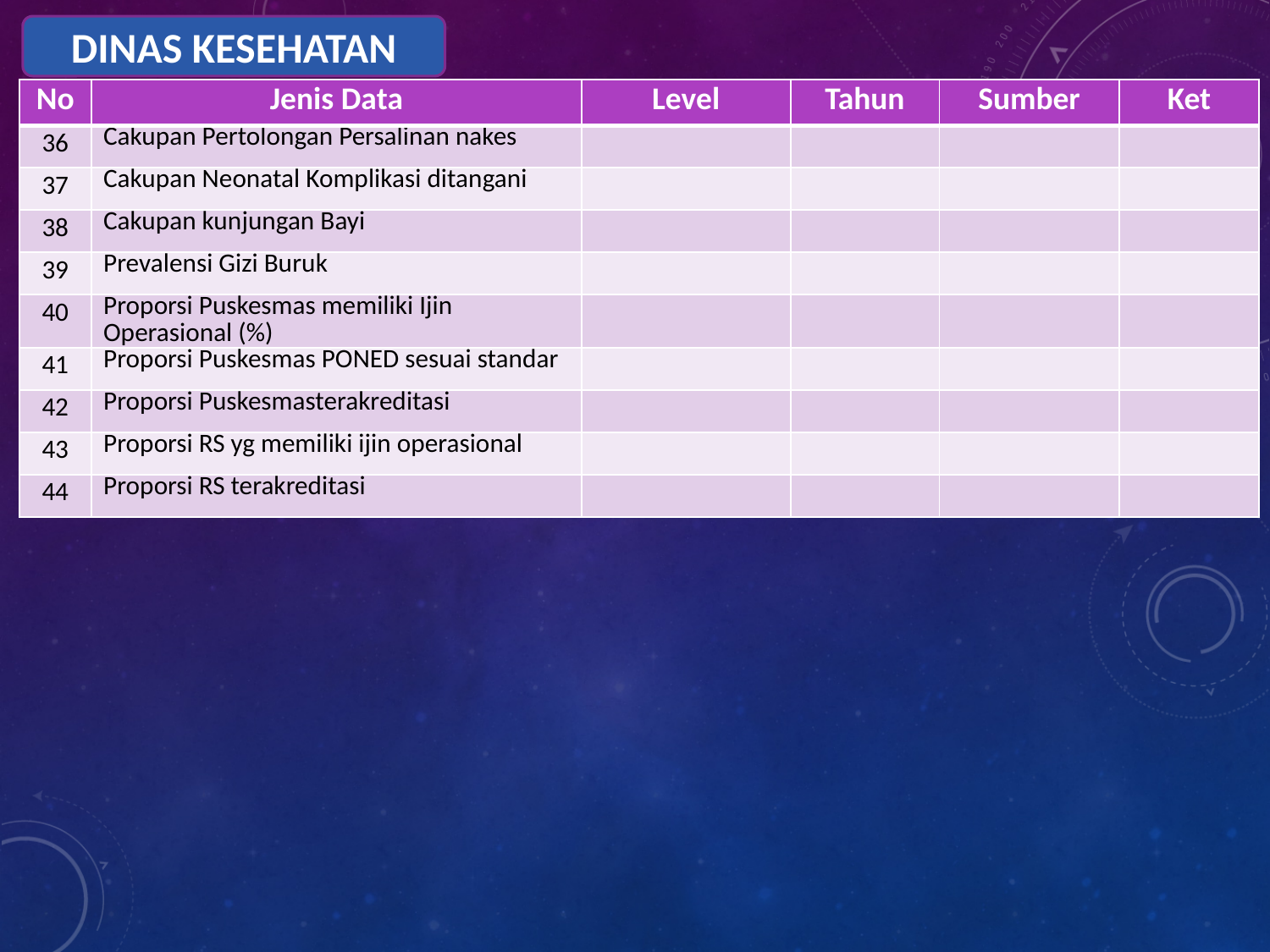

DINAS KESEHATAN
| No | Jenis Data | Level | Tahun | Sumber | Ket |
| --- | --- | --- | --- | --- | --- |
| 36 | Cakupan Pertolongan Persalinan nakes |  |  |  |  |
| 37 | Cakupan Neonatal Komplikasi ditangani |  |  |  |  |
| 38 | Cakupan kunjungan Bayi |  |  |  |  |
| 39 | Prevalensi Gizi Buruk |  |  |  |  |
| 40 | Proporsi Puskesmas memiliki Ijin Operasional (%) |  |  |  |  |
| 41 | Proporsi Puskesmas PONED sesuai standar |  |  |  |  |
| 42 | Proporsi Puskesmasterakreditasi |  |  |  |  |
| 43 | Proporsi RS yg memiliki ijin operasional |  |  |  |  |
| 44 | Proporsi RS terakreditasi |  |  |  |  |